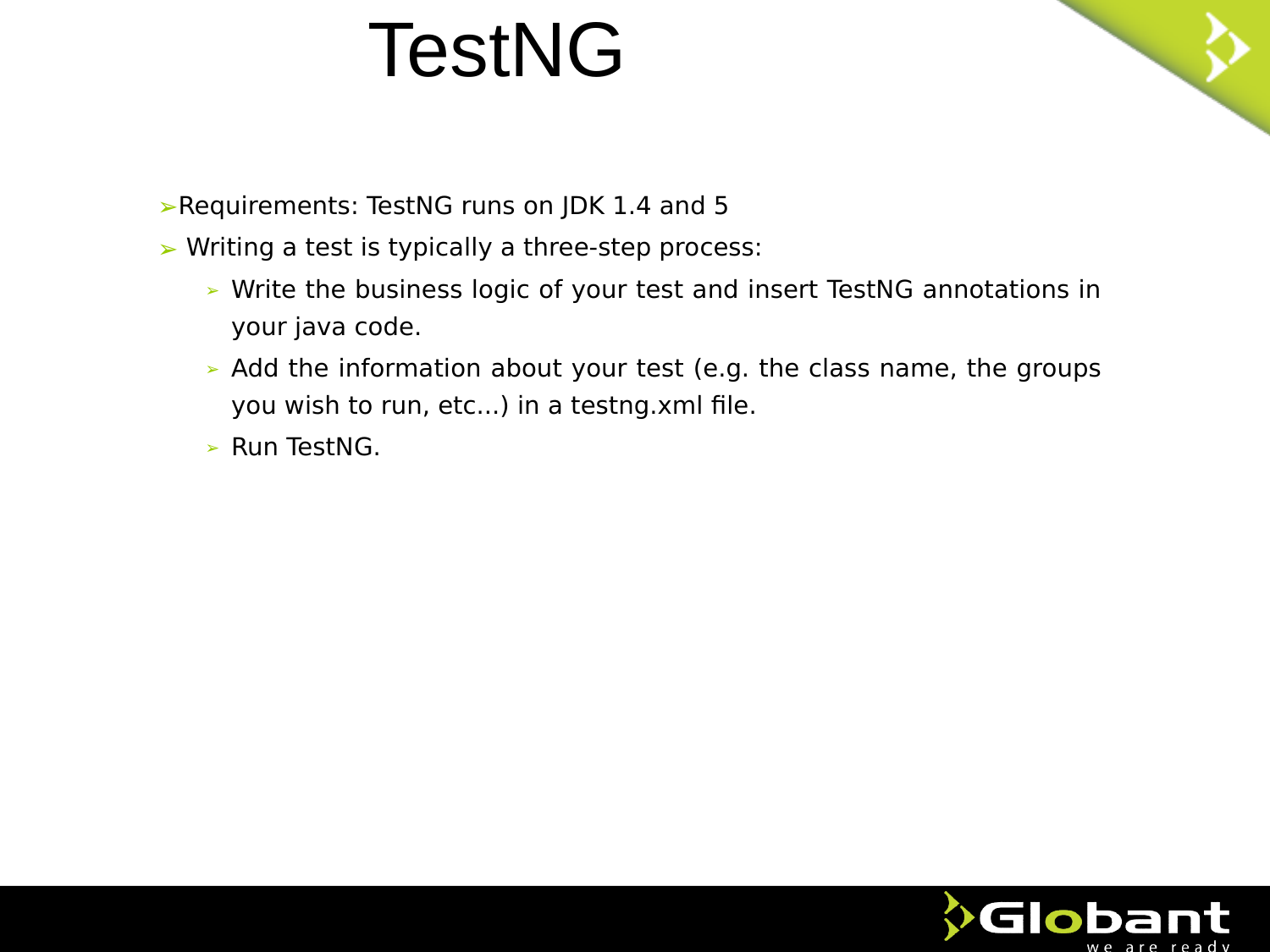

# TestNG
Requirements: TestNG runs on JDK 1.4 and 5
 Writing a test is typically a three-step process:
Write the business logic of your test and insert TestNG annotations in your java code.
Add the information about your test (e.g. the class name, the groups you wish to run, etc...) in a testng.xml file.
Run TestNG.